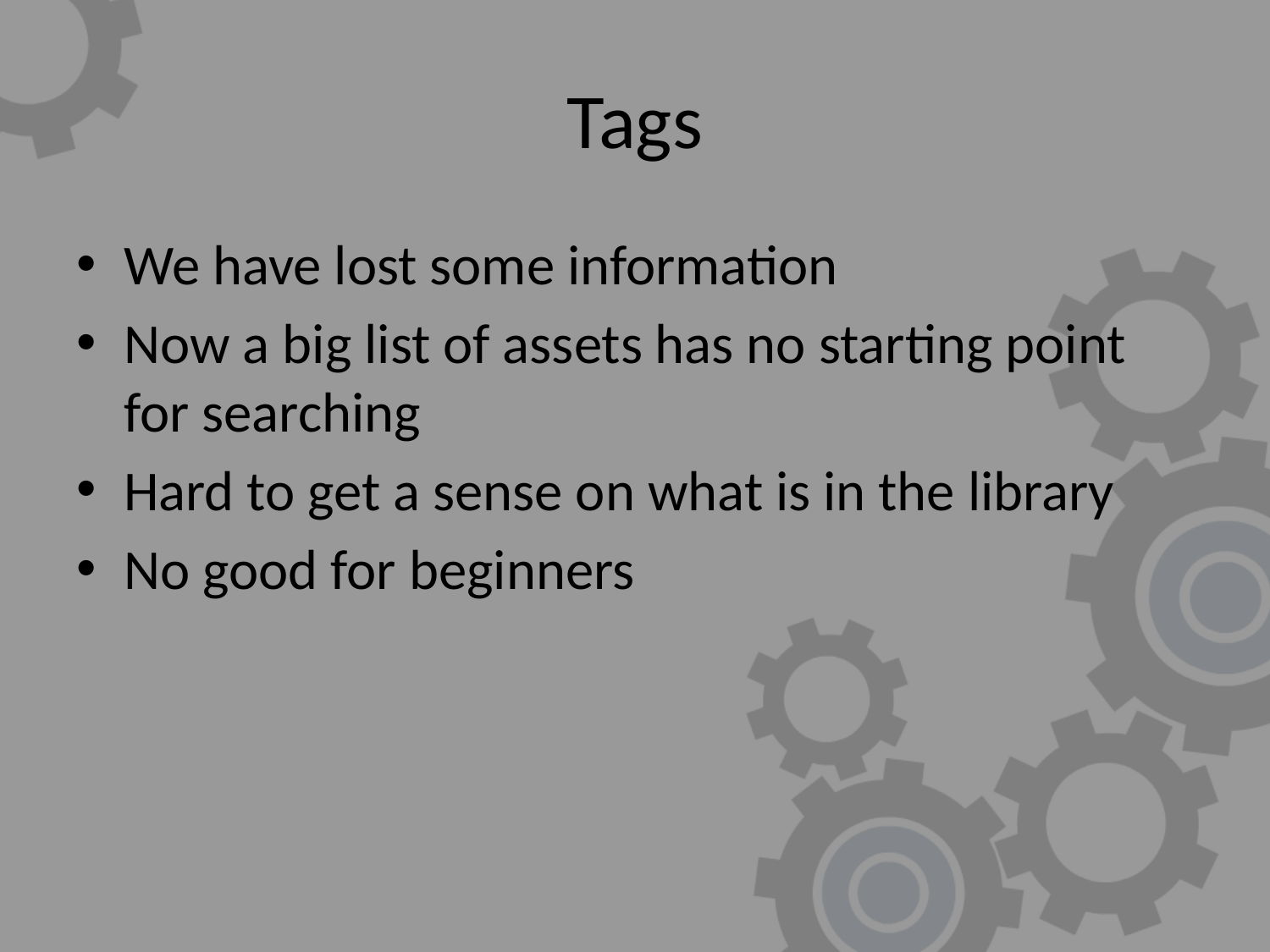

# Tags
We have lost some information
Now a big list of assets has no starting point for searching
Hard to get a sense on what is in the library
No good for beginners